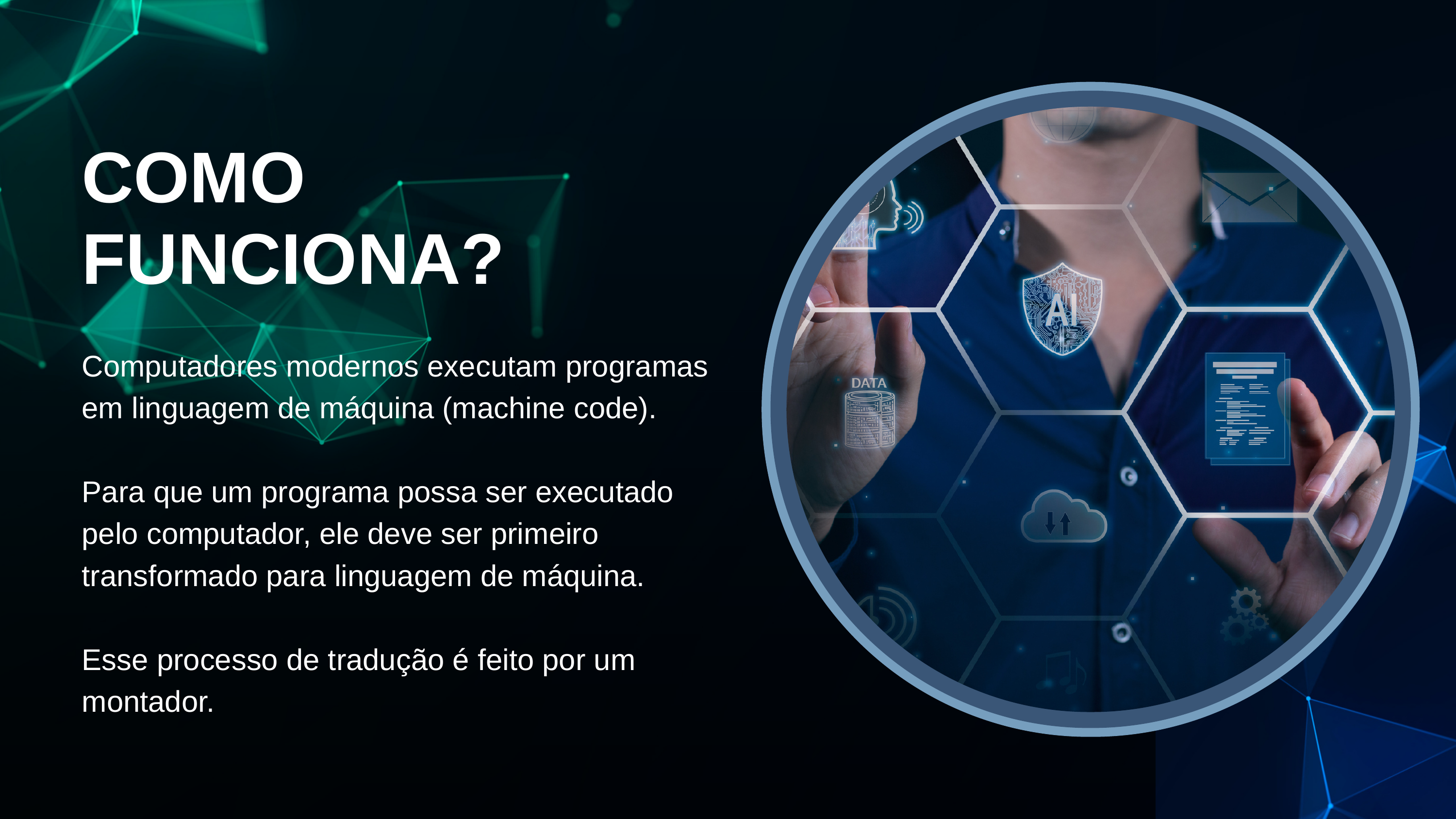

COMO
FUNCIONA?
Computadores modernos executam programas em linguagem de máquina (machine code).

Para que um programa possa ser executado pelo computador, ele deve ser primeiro transformado para linguagem de máquina.

Esse processo de tradução é feito por um montador.